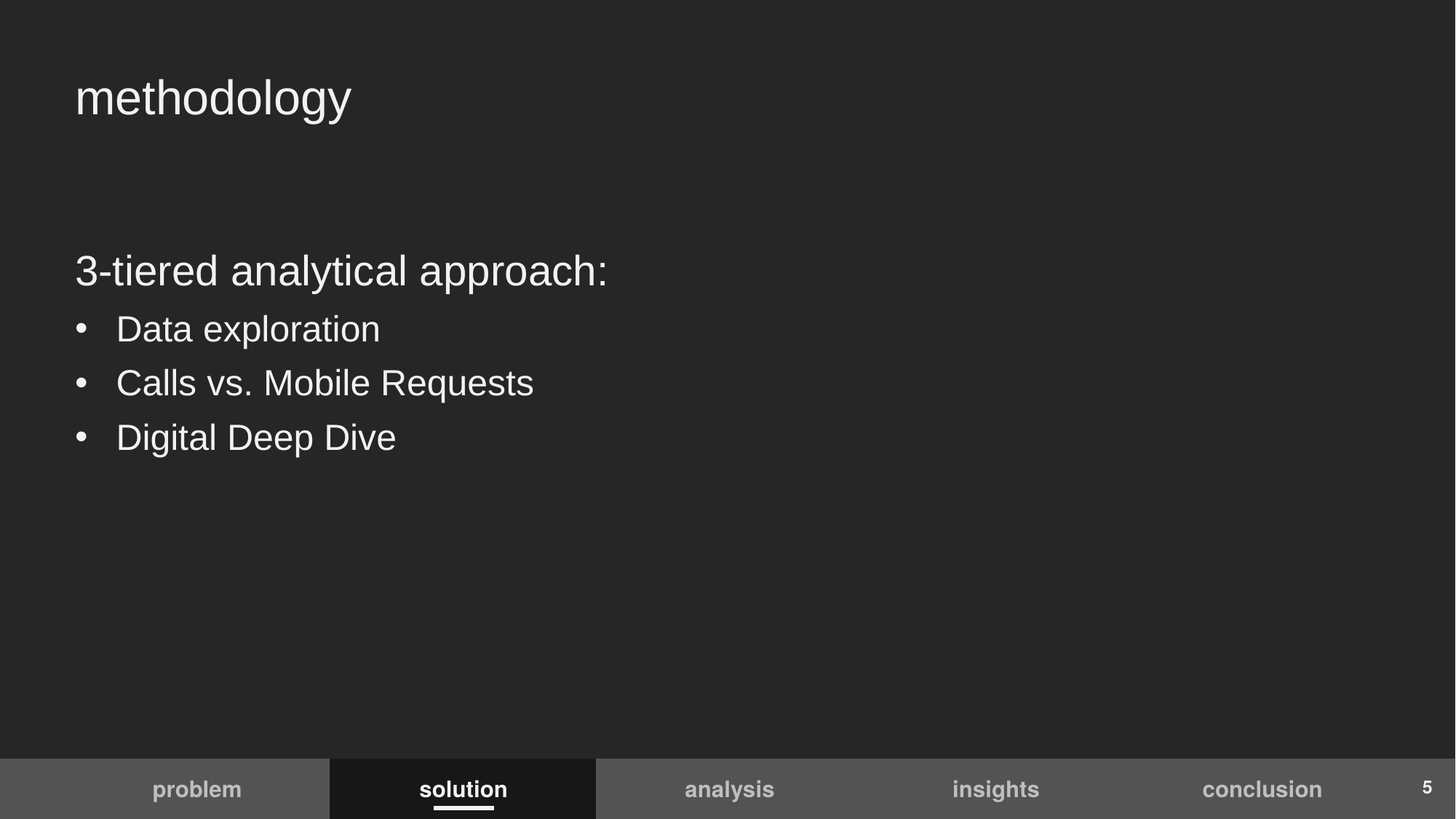

# methodology

3-tiered analytical approach:
Data exploration
Calls vs. Mobile Requests
Digital Deep Dive
5